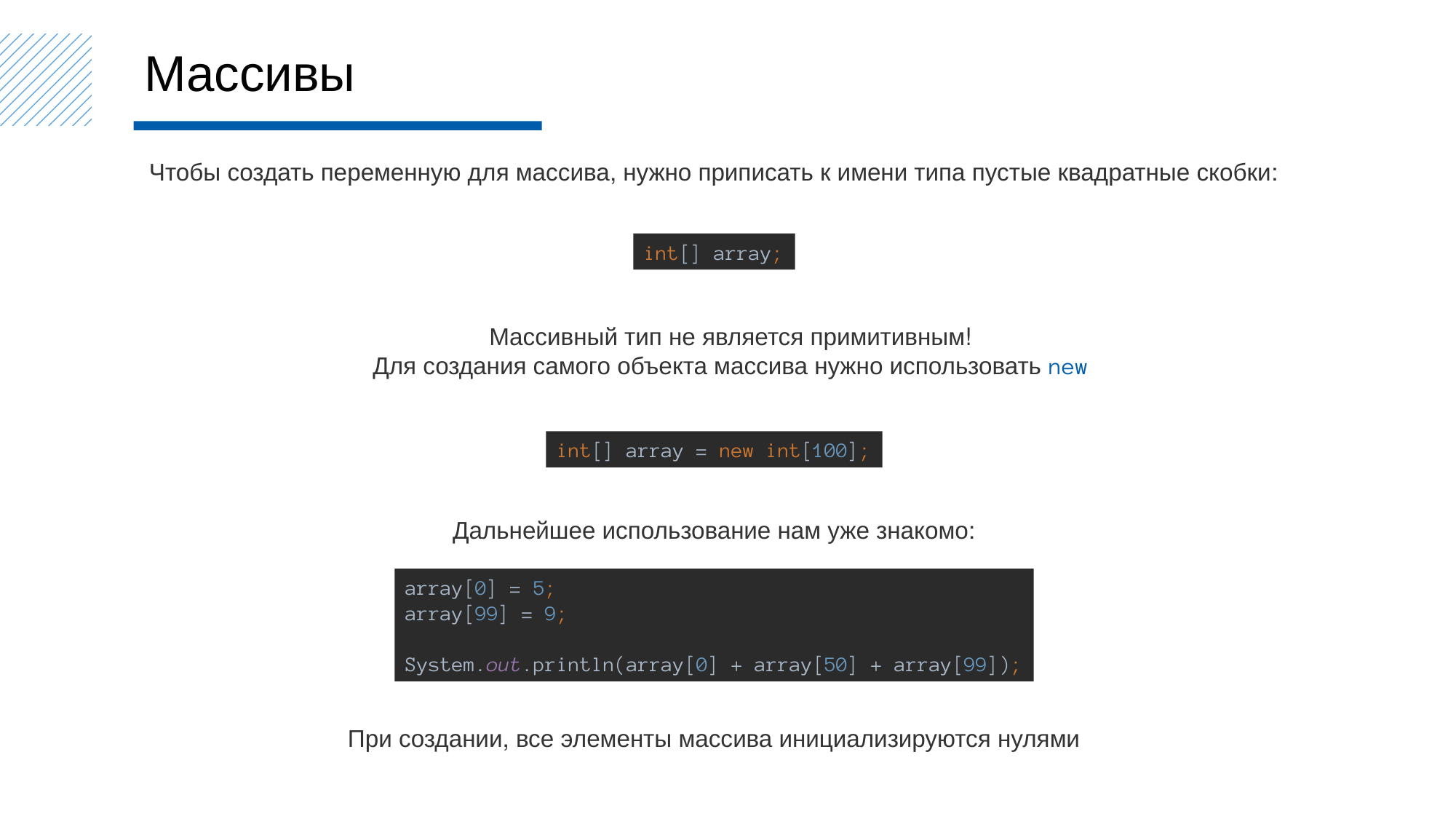

Массивы
Чтобы создать переменную для массива, нужно приписать к имени типа пустые квадратные скобки:
int[] array;
Массивный тип не является примитивным!
Для создания самого объекта массива нужно использовать new
int[] array = new int[100];
Дальнейшее использование нам уже знакомо:
array[0] = 5;
array[99] = 9;
System.out.println(array[0] + array[50] + array[99]);
При создании, все элементы массива инициализируются нулями